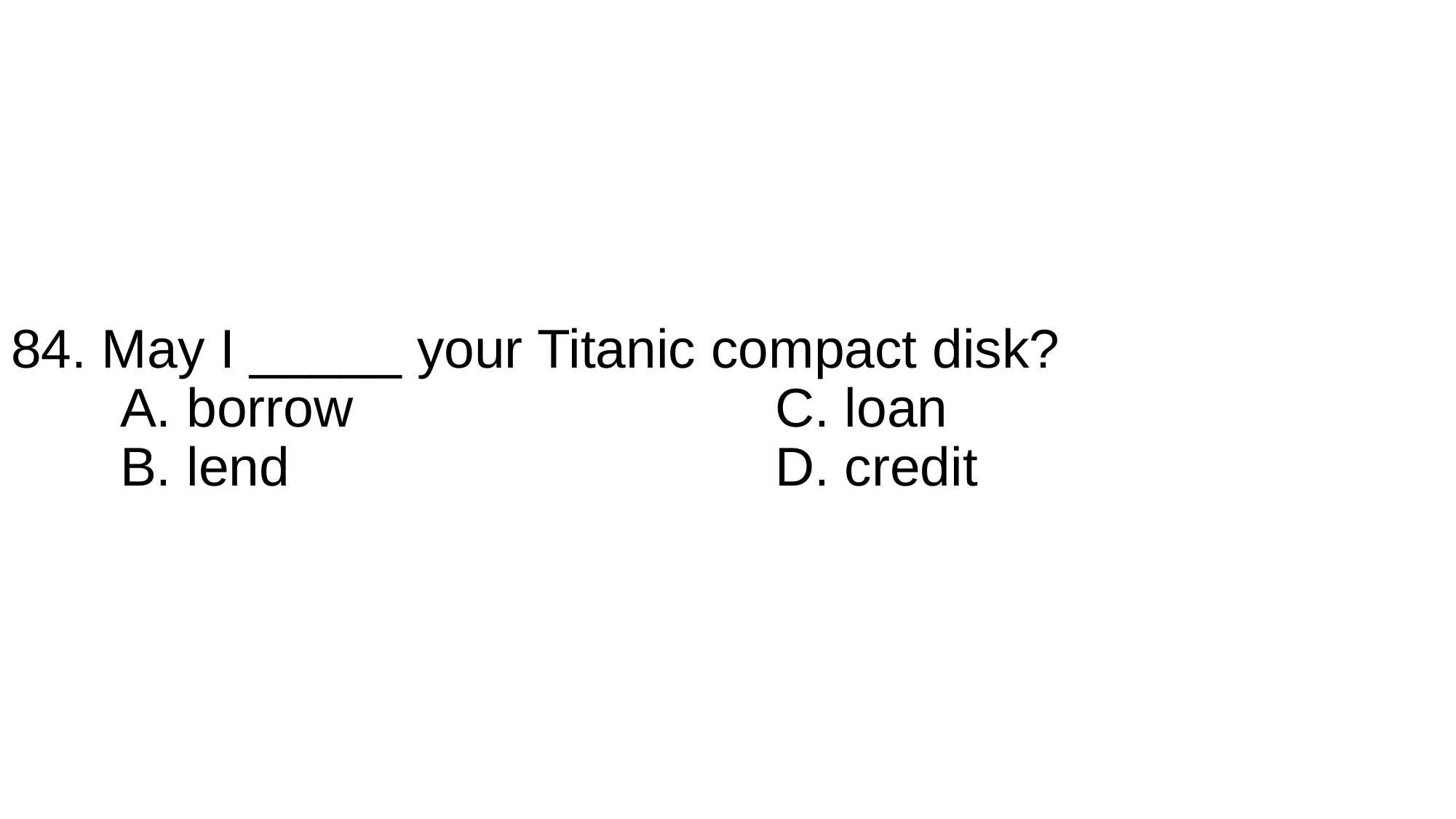

# 84. May I _____ your Titanic compact disk? A. borrow				C. loan B. lend					D. credit